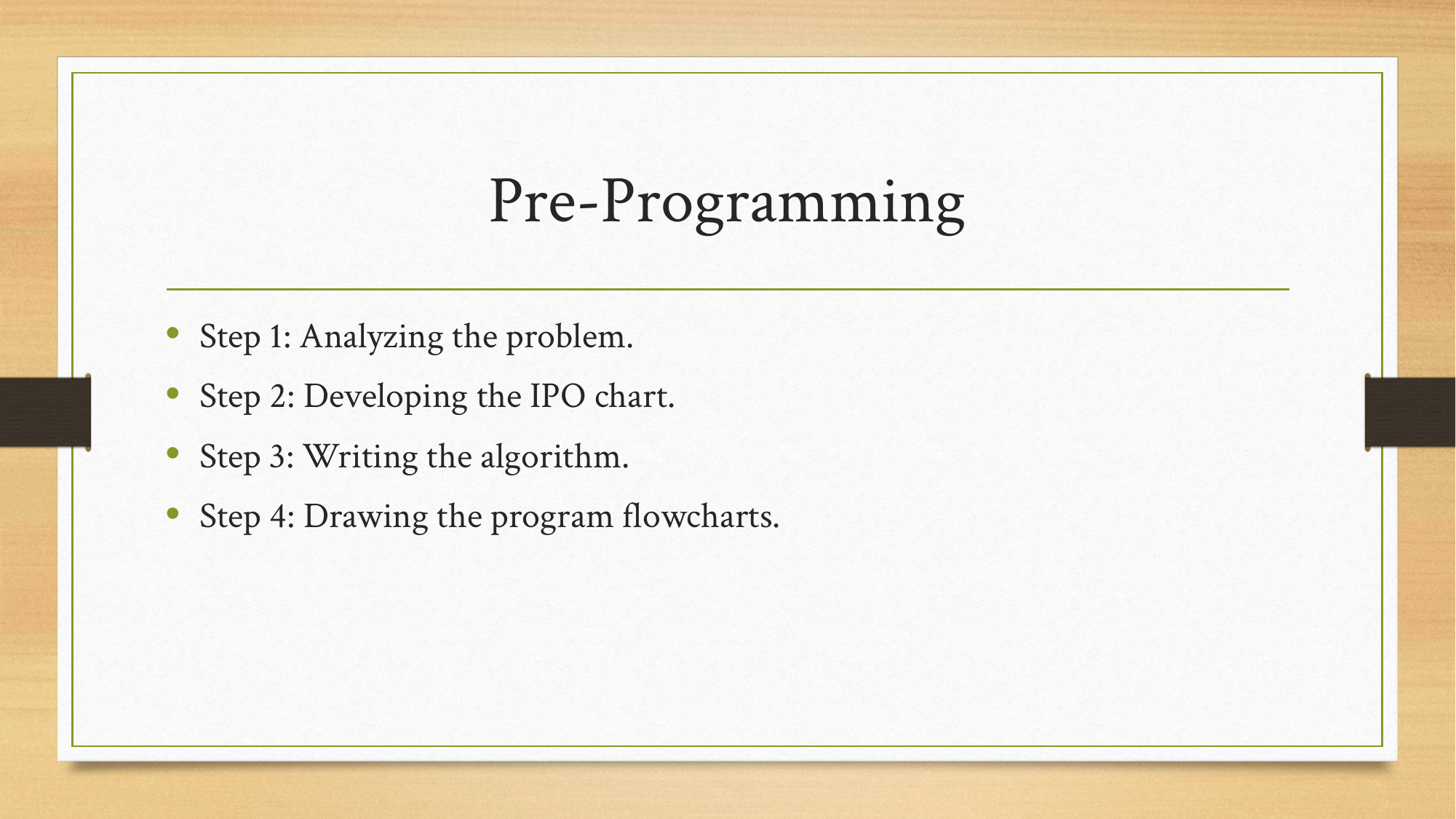

# Pre-Programming
Step 1: Analyzing the problem.
Step 2: Developing the IPO chart.
Step 3: Writing the algorithm.
Step 4: Drawing the program flowcharts.